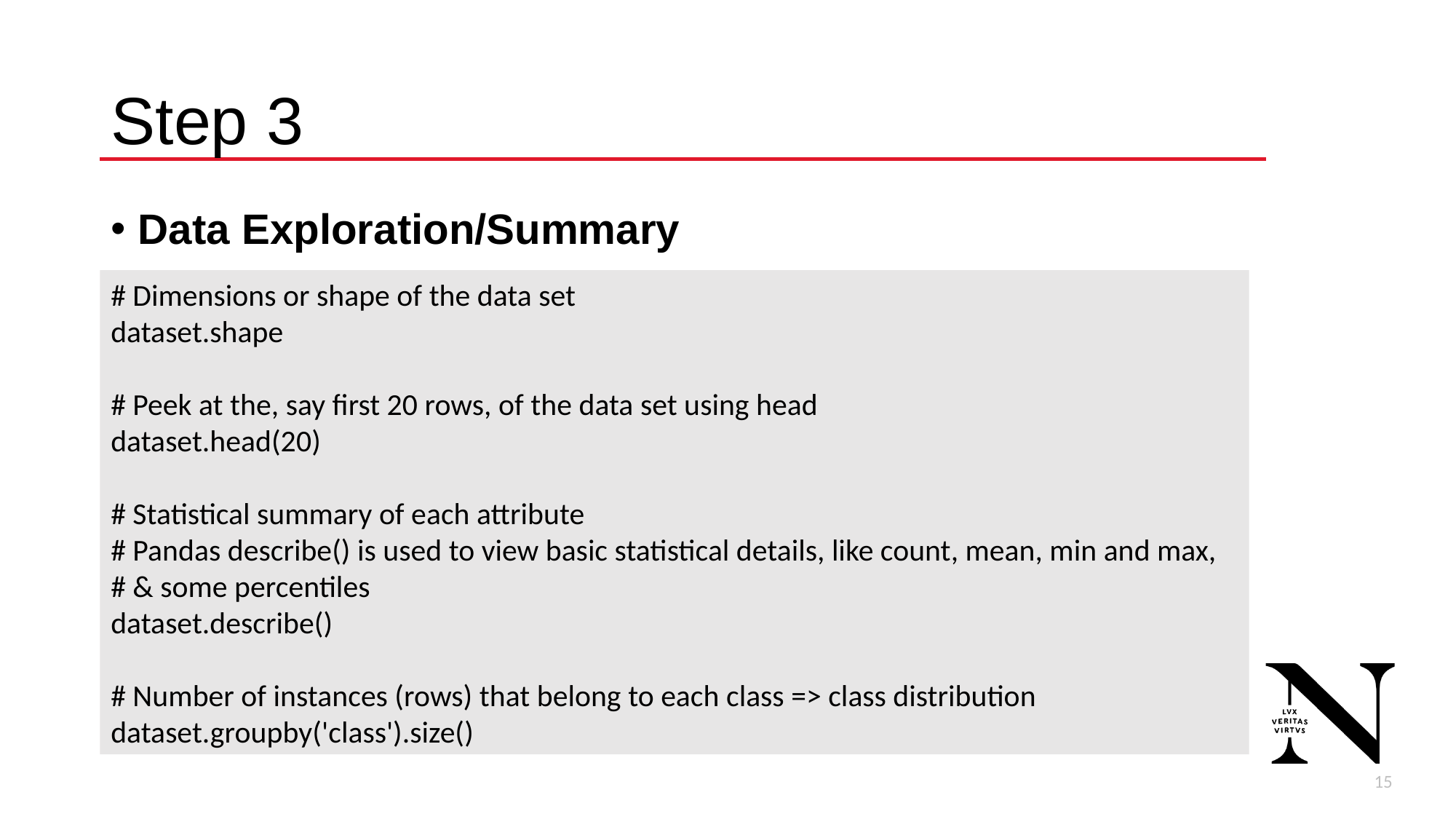

# Step 3
Data Exploration/Summary
# Dimensions or shape of the data set
dataset.shape

# Peek at the, say first 20 rows, of the data set using head
dataset.head(20)

# Statistical summary of each attribute
# Pandas describe() is used to view basic statistical details, like count, mean, min and max,
# & some percentiles
dataset.describe()

# Number of instances (rows) that belong to each class => class distribution
dataset.groupby('class').size()
15